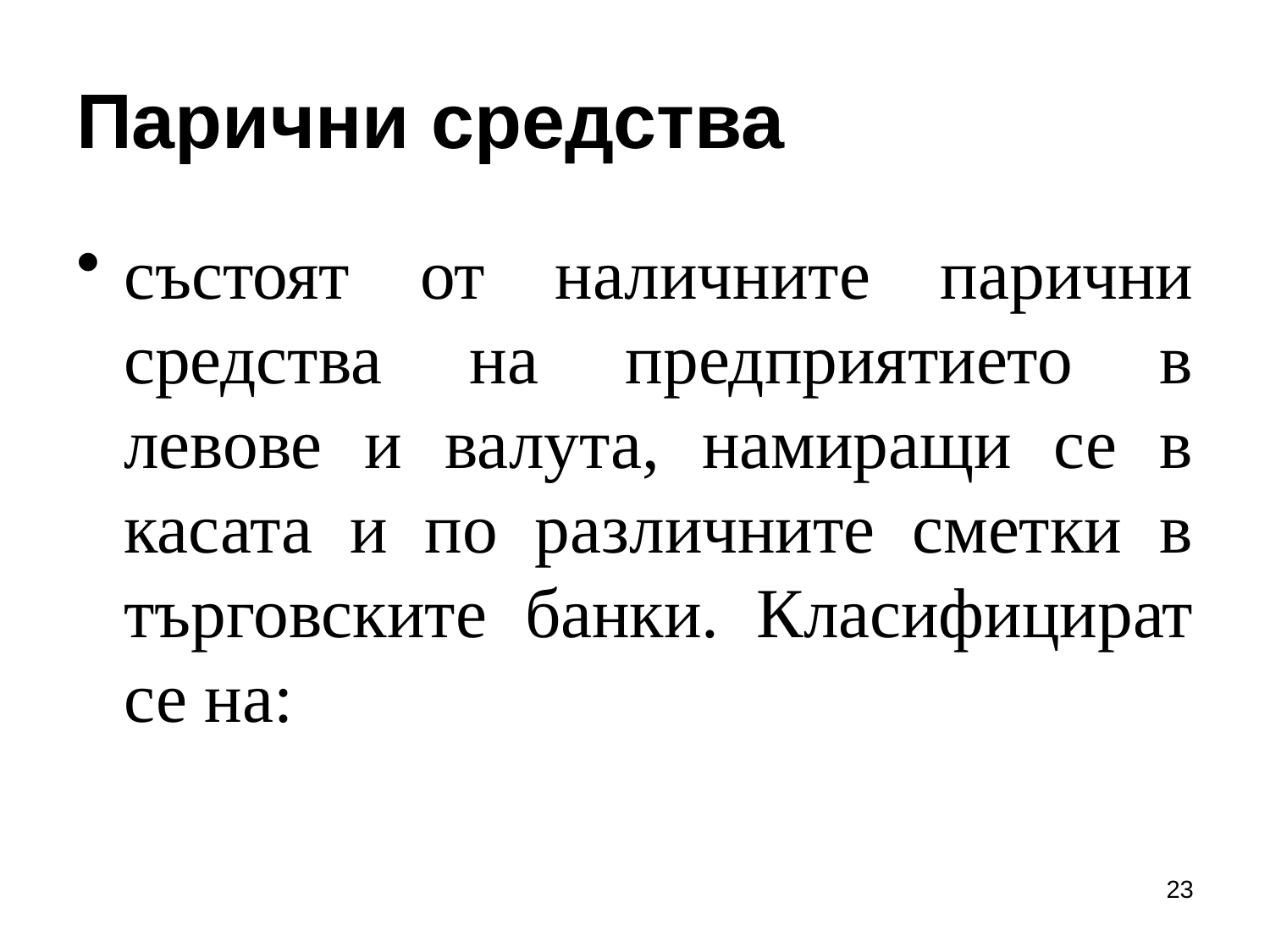

# Парични средства
състоят от наличните парични средства на предприятието в левове и валута, намиращи се в касата и по различните сметки в търговските банки. Класифицират се на:

23